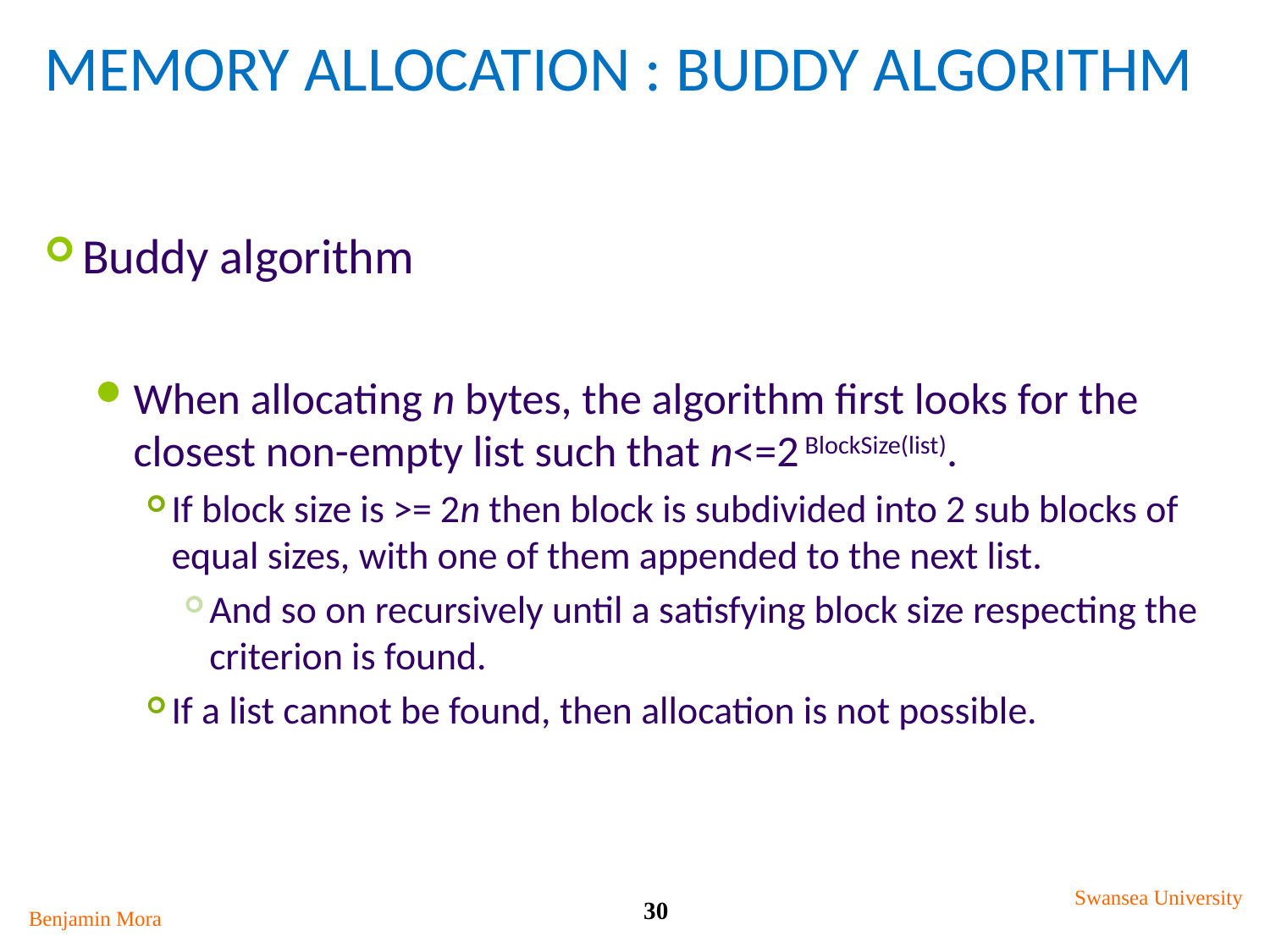

# Memory Allocation : Buddy algorithm

Buddy algorithm

When allocating n bytes, the algorithm first looks for the closest non-empty list such that n<=2 BlockSize(list).
If block size is >= 2n then block is subdivided into 2 sub blocks of equal sizes, with one of them appended to the next list.
And so on recursively until a satisfying block size respecting the criterion is found.
If a list cannot be found, then allocation is not possible.
Swansea University
30
Benjamin Mora